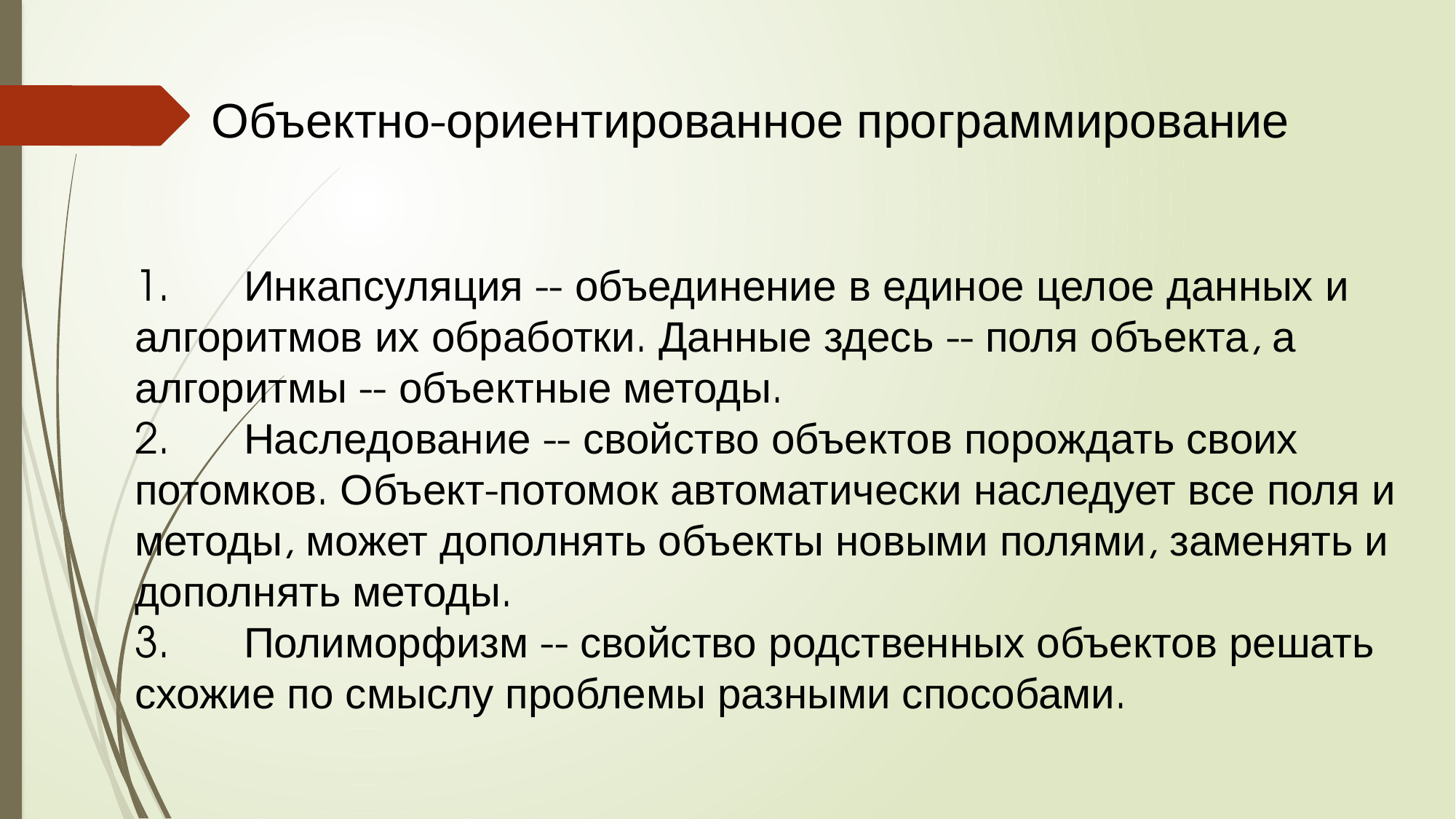

Объектно-ориентированное программирование

1.	Инкапсуляция -- объединение в единое целое данных и алгоритмов их обработки. Данные здесь -- поля объекта, а алгоритмы -- объектные методы.
2.	Наследование -- свойство объектов порождать своих потомков. Объект-потомок автоматически наследует все поля и методы, может дополнять объекты новыми полями, заменять и дополнять методы.
3.	Полиморфизм -- свойство родственных объектов решать схожие по смыслу проблемы разными способами.